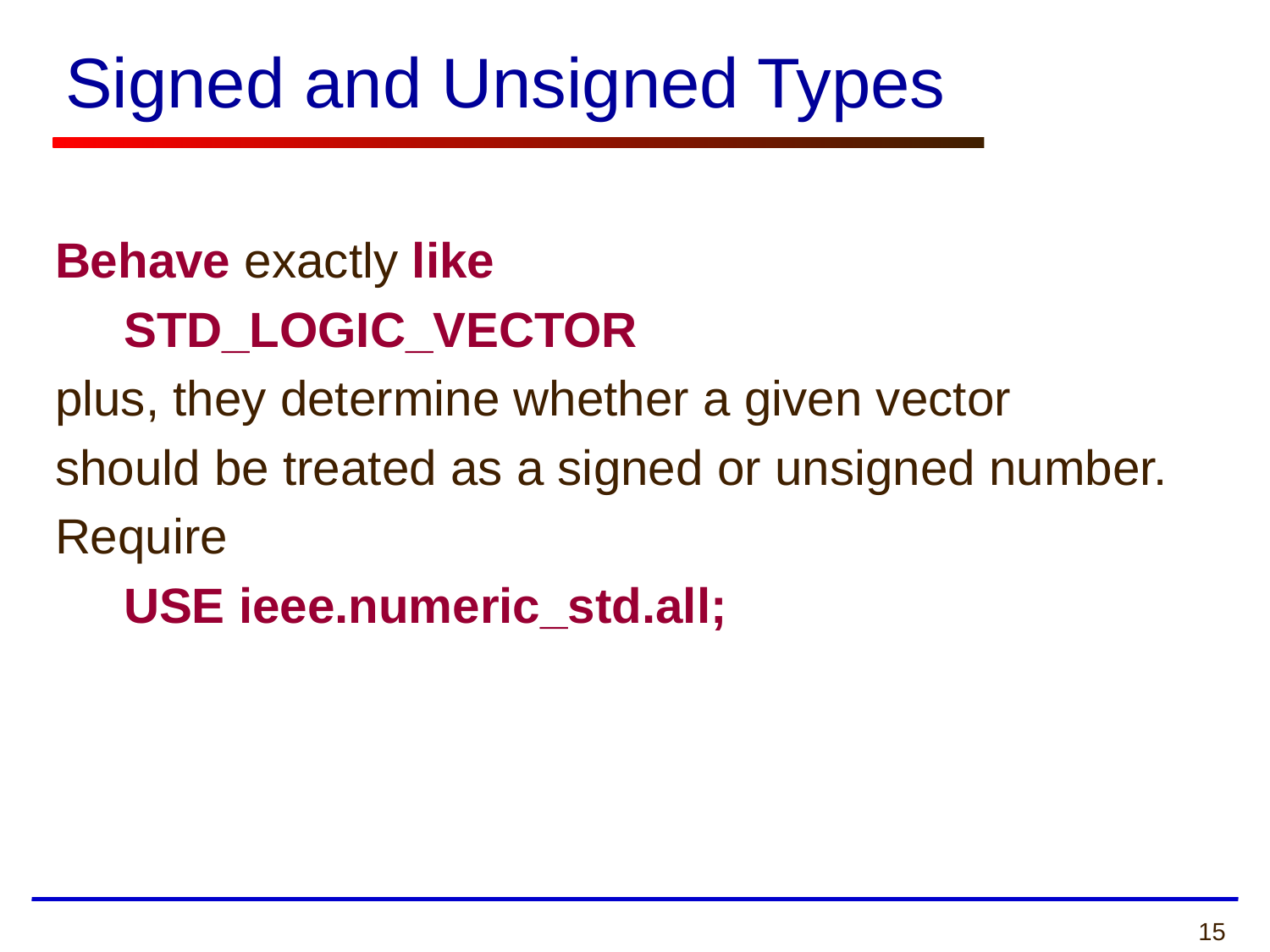

# Signed and Unsigned Types
Behave exactly like
     STD_LOGIC_VECTOR
plus, they determine whether a given vector
should be treated as a signed or unsigned number.
Require
     USE ieee.numeric_std.all;